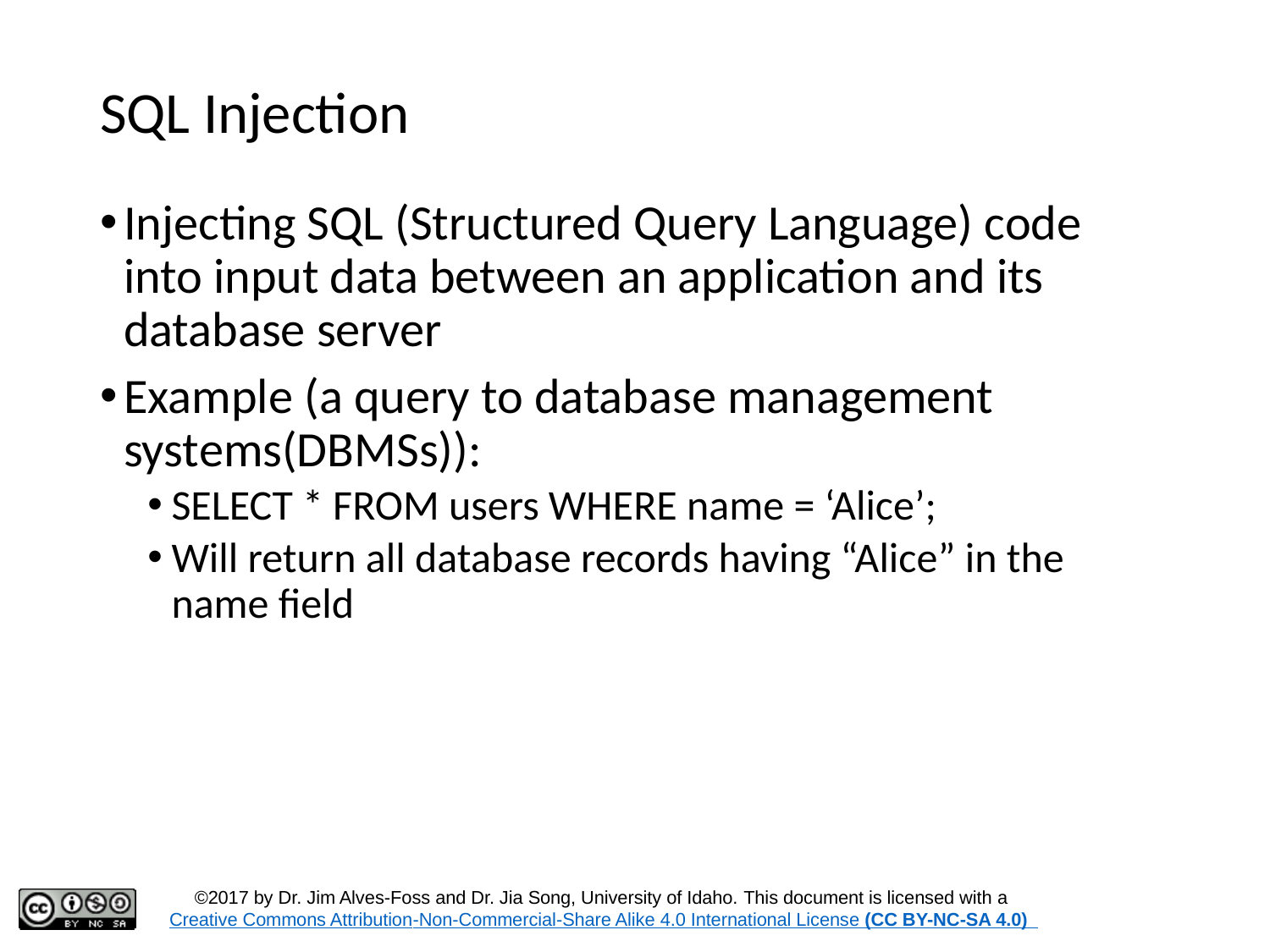

# SQL Injection
Injecting SQL (Structured Query Language) code into input data between an application and its database server
Example (a query to database management systems(DBMSs)):
SELECT * FROM users WHERE name = ‘Alice’;
Will return all database records having “Alice” in the name field